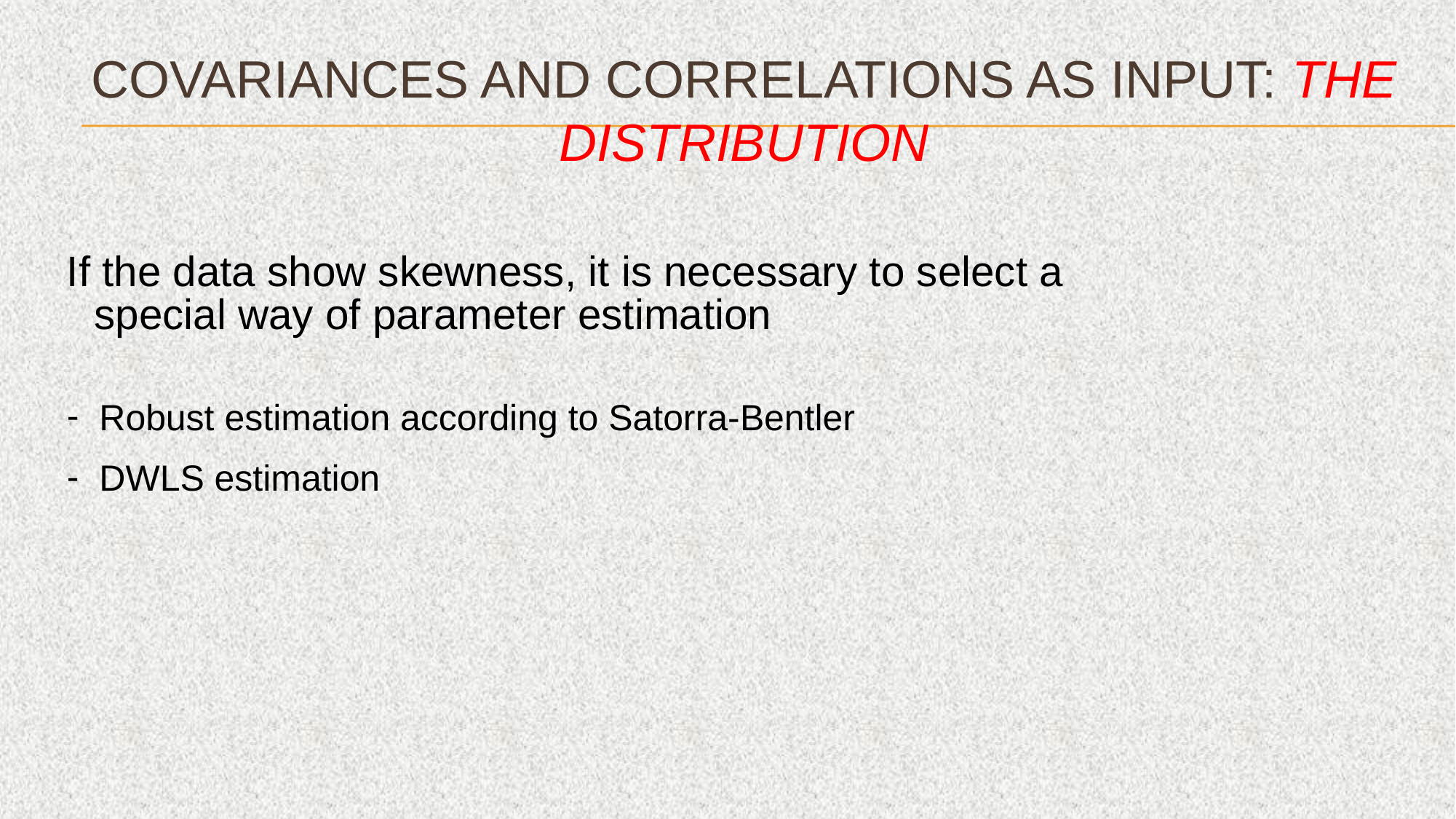

# Covariances and correlations as input: the DISTRIBUTION
If the data show skewness, it is necessary to select a special way of parameter estimation

  Robust estimation according to Satorra-Bentler
  DWLS estimation